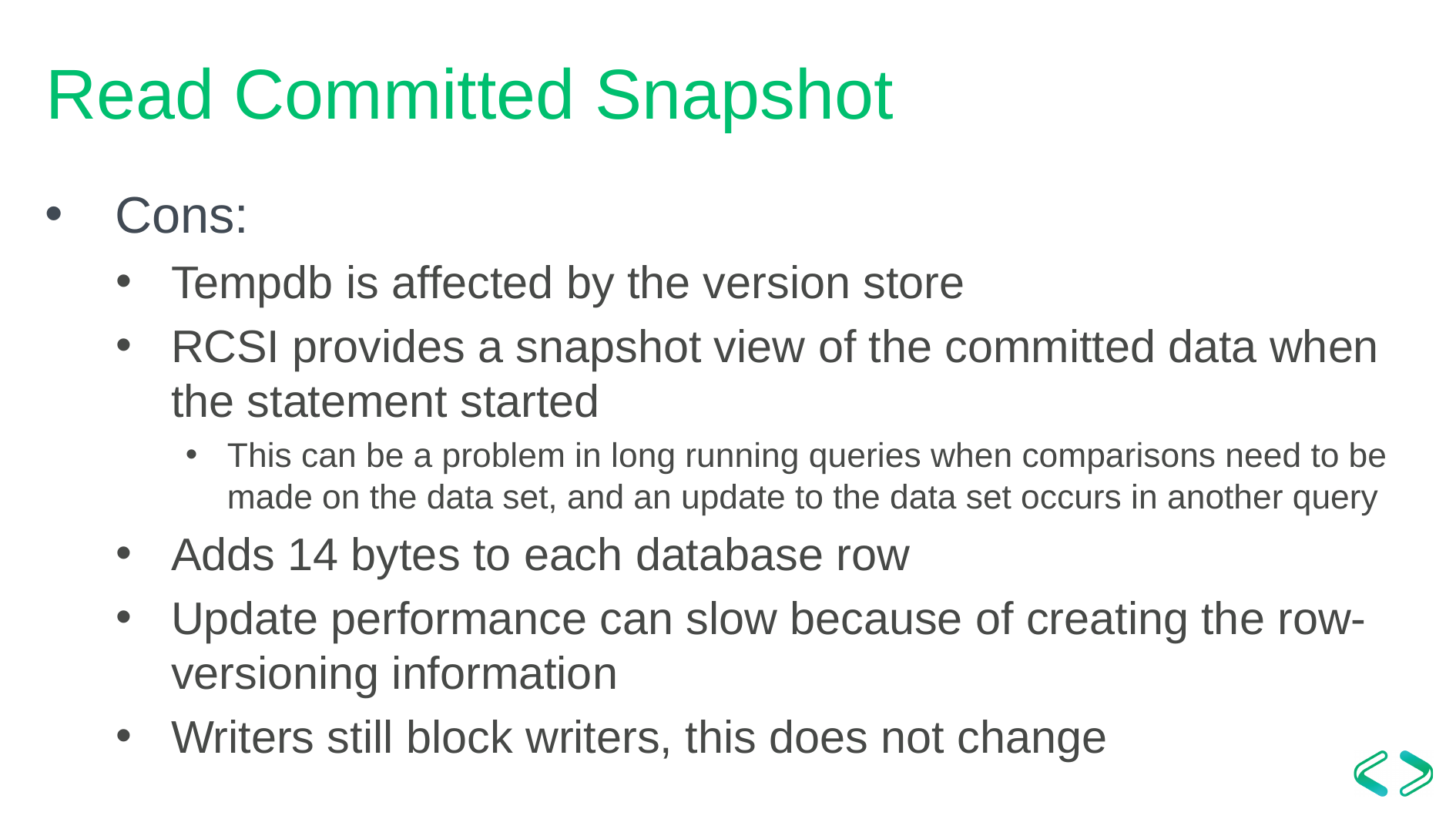

# Read Committed Snapshot
Cons:
Tempdb is affected by the version store
RCSI provides a snapshot view of the committed data when the statement started
This can be a problem in long running queries when comparisons need to be made on the data set, and an update to the data set occurs in another query
Adds 14 bytes to each database row
Update performance can slow because of creating the row-versioning information
Writers still block writers, this does not change